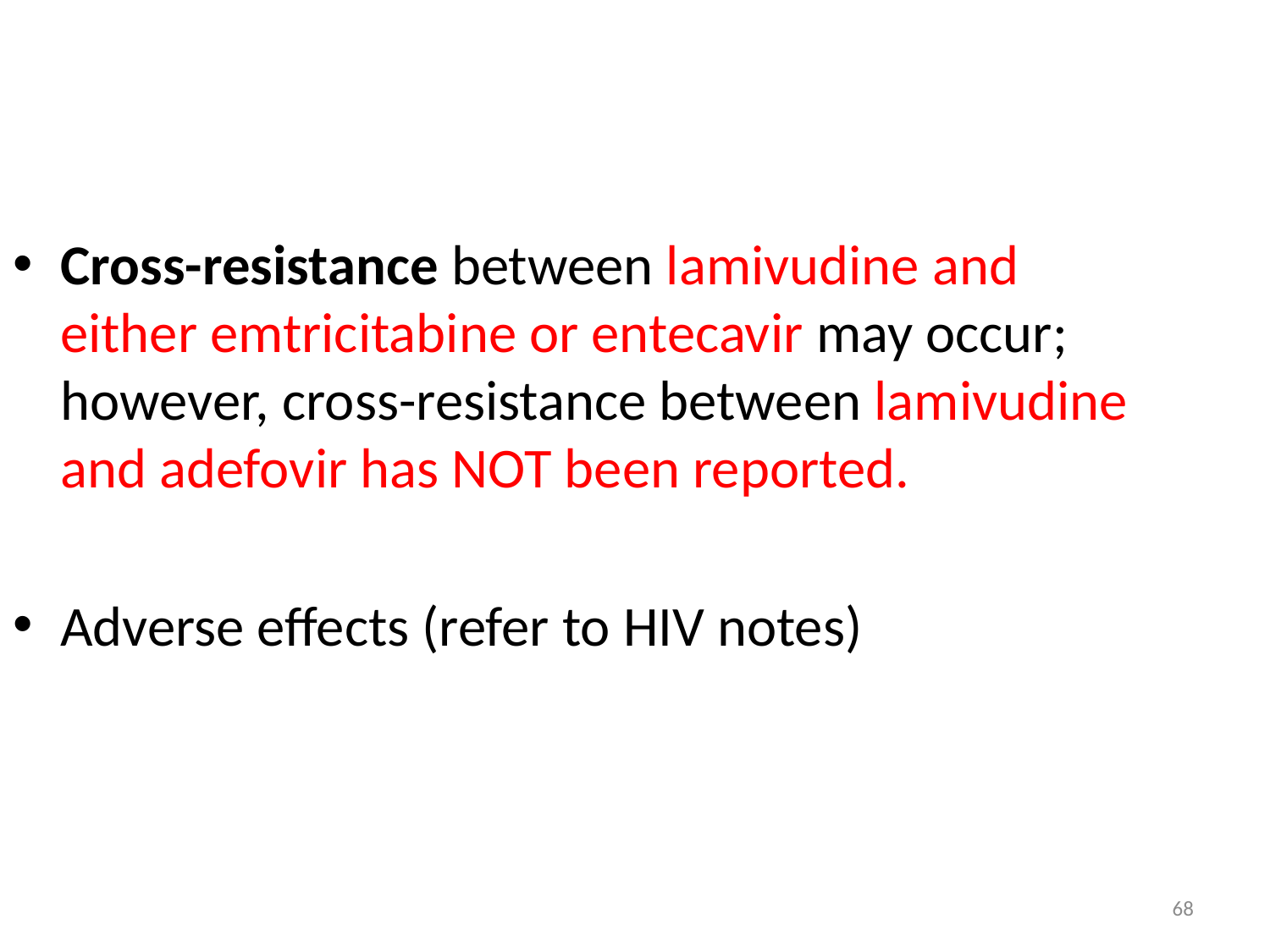

Cross-resistance between lamivudine and either emtricitabine or entecavir may occur; however, cross-resistance between lamivudine and adefovir has NOT been reported.

Adverse effects (refer to HIV notes)
68